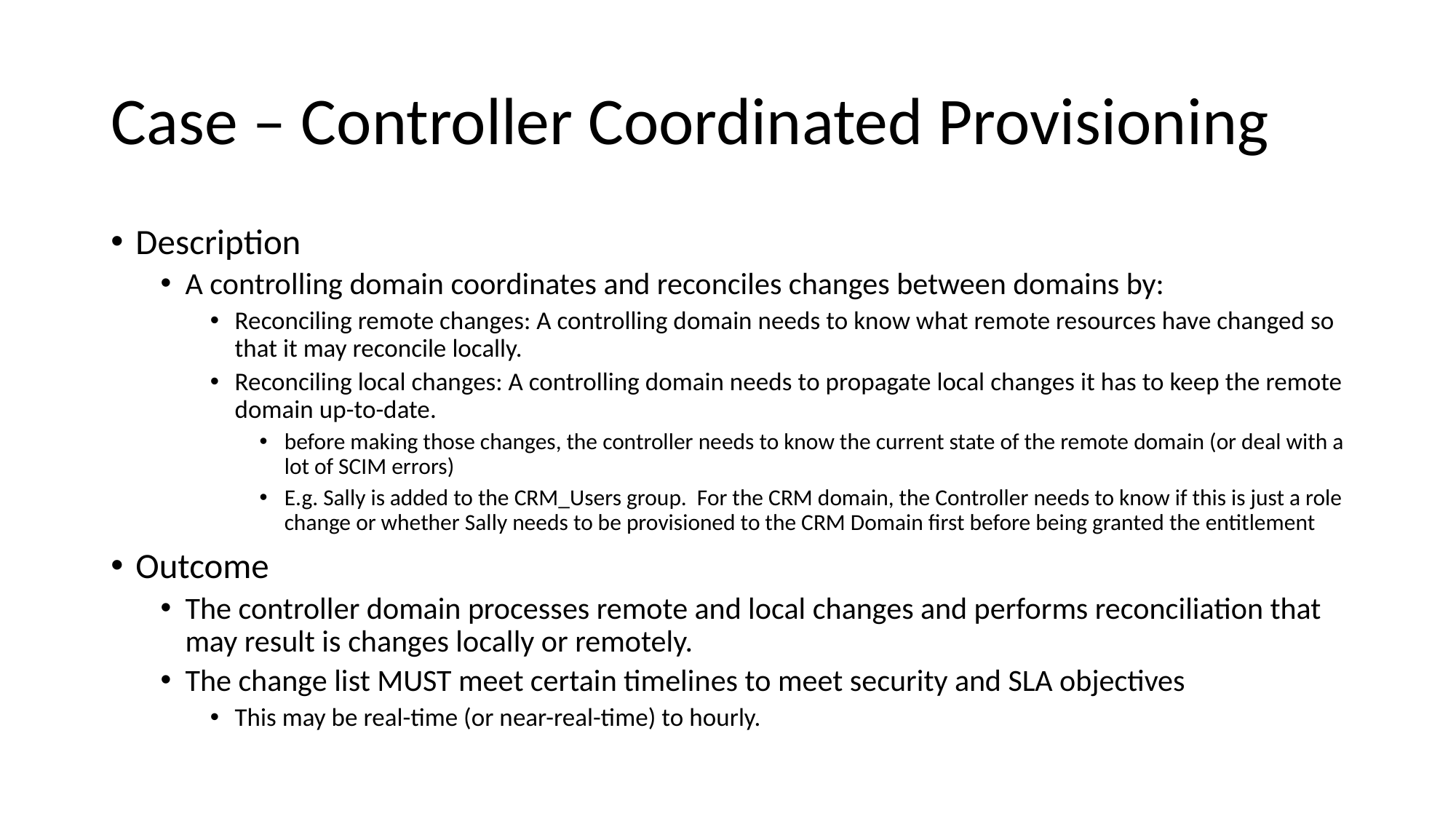

# Case – Controller Coordinated Provisioning
Description
A controlling domain coordinates and reconciles changes between domains by:
Reconciling remote changes: A controlling domain needs to know what remote resources have changed so that it may reconcile locally.
Reconciling local changes: A controlling domain needs to propagate local changes it has to keep the remote domain up-to-date.
before making those changes, the controller needs to know the current state of the remote domain (or deal with a lot of SCIM errors)
E.g. Sally is added to the CRM_Users group.  For the CRM domain, the Controller needs to know if this is just a role change or whether Sally needs to be provisioned to the CRM Domain first before being granted the entitlement
Outcome
The controller domain processes remote and local changes and performs reconciliation that may result is changes locally or remotely.
The change list MUST meet certain timelines to meet security and SLA objectives
This may be real-time (or near-real-time) to hourly.